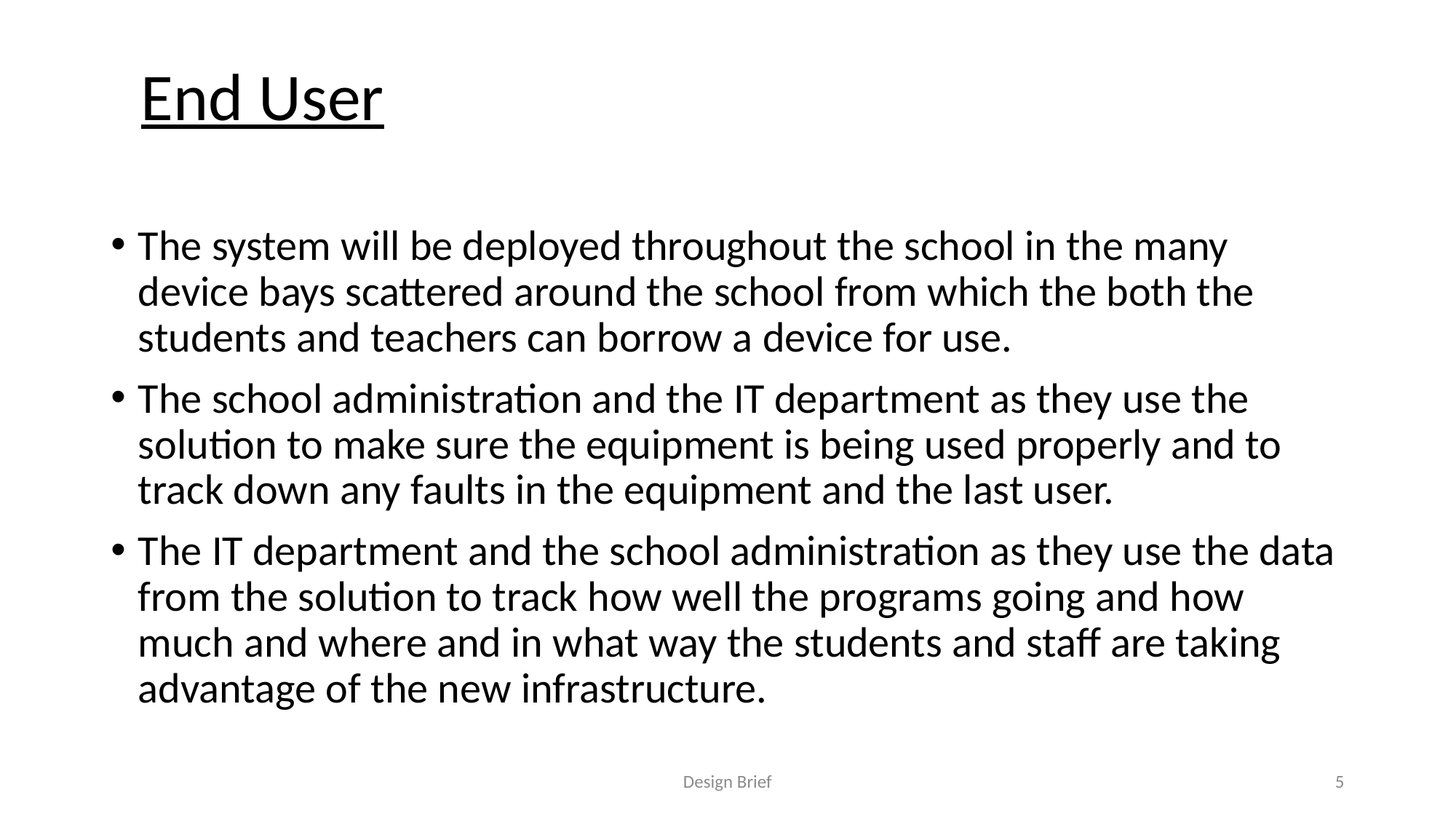

# End User
The system will be deployed throughout the school in the many device bays scattered around the school from which the both the students and teachers can borrow a device for use.
The school administration and the IT department as they use the solution to make sure the equipment is being used properly and to track down any faults in the equipment and the last user.
The IT department and the school administration as they use the data from the solution to track how well the programs going and how much and where and in what way the students and staff are taking advantage of the new infrastructure.
Design Brief
5